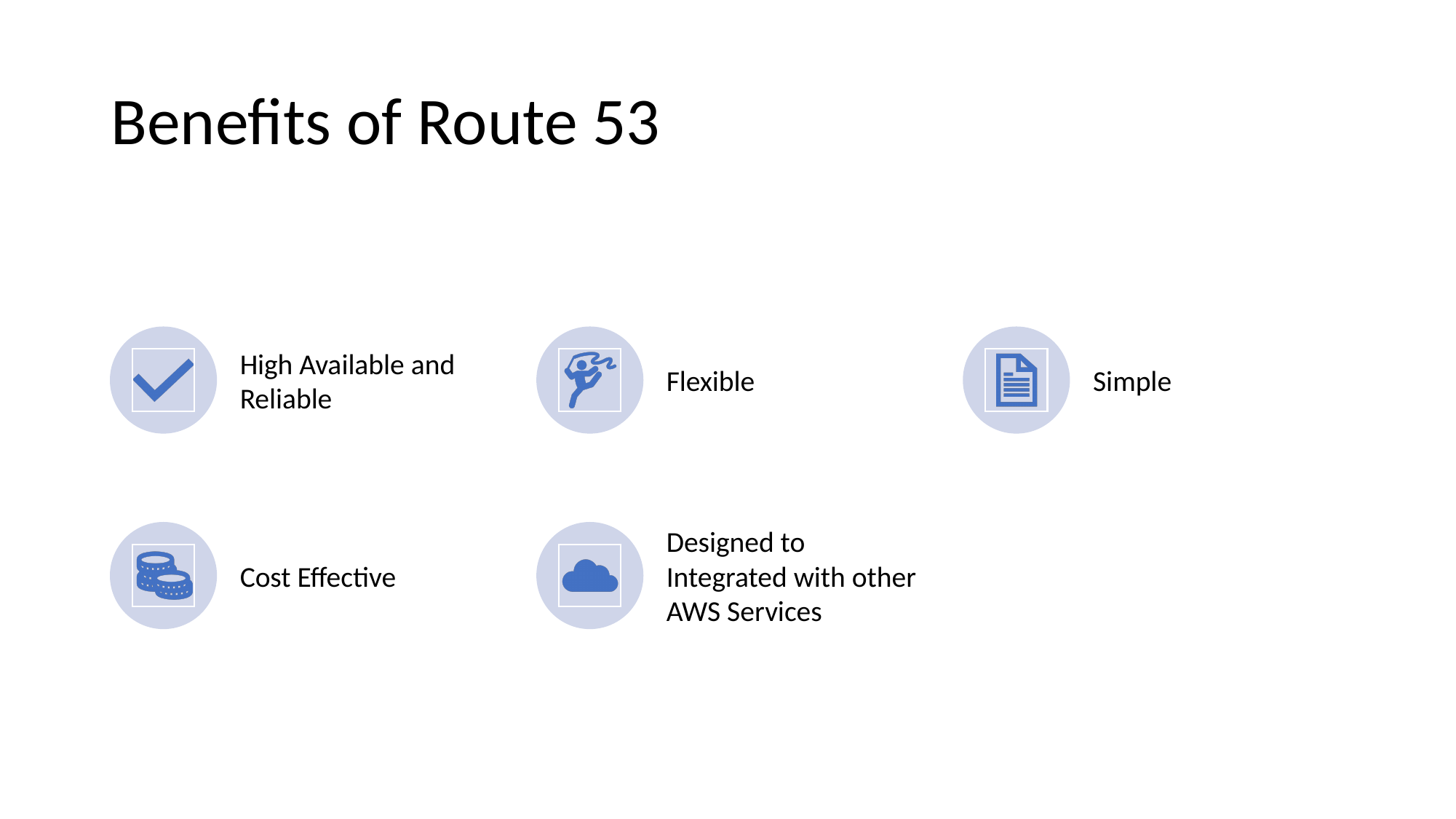

# Benefits of Route 53
High Available and Reliable
Flexible
Simple
Cost Effective
Designed to Integrated with other AWS Services